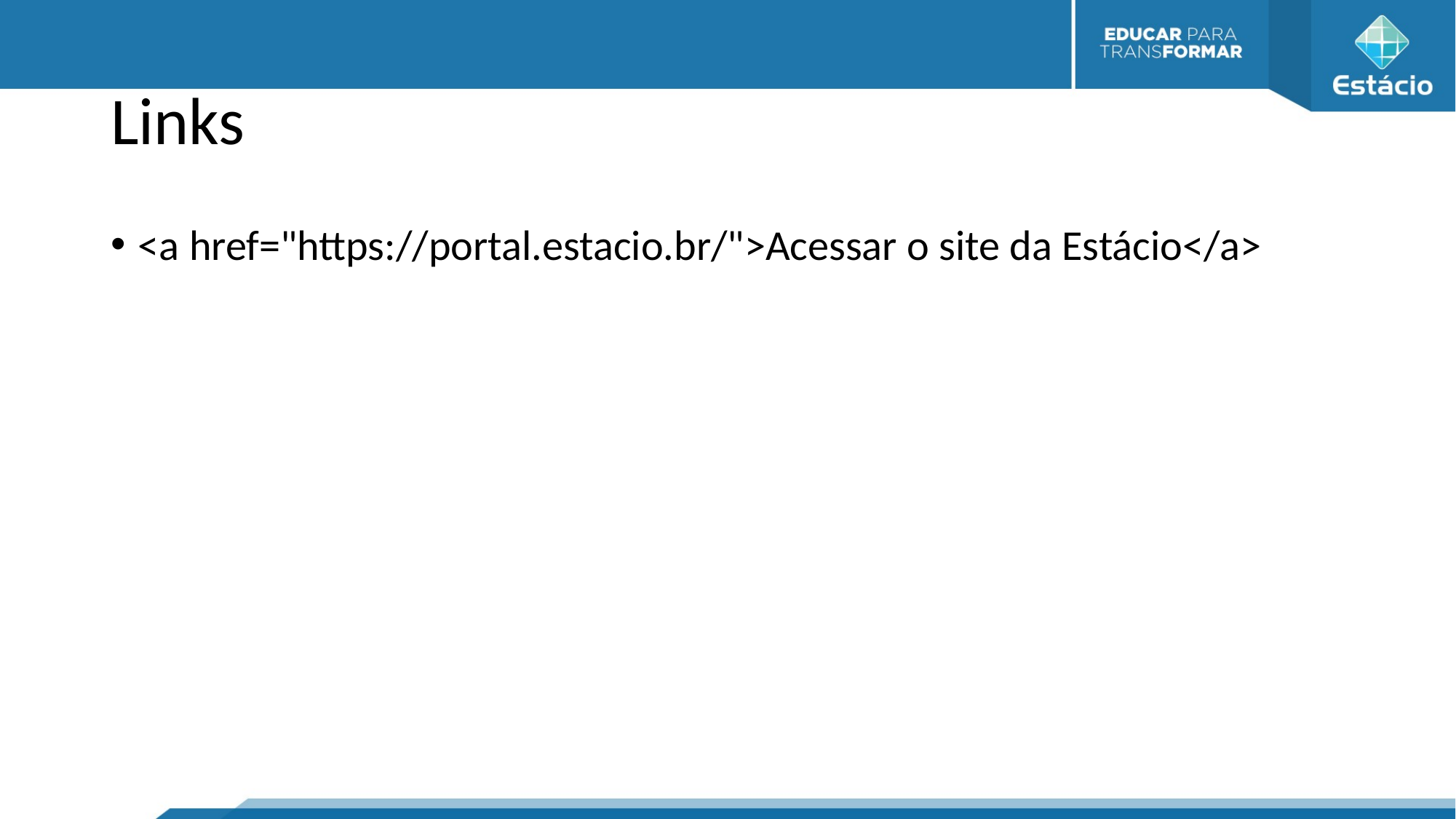

# Links
<a href="https://portal.estacio.br/">Acessar o site da Estácio</a>